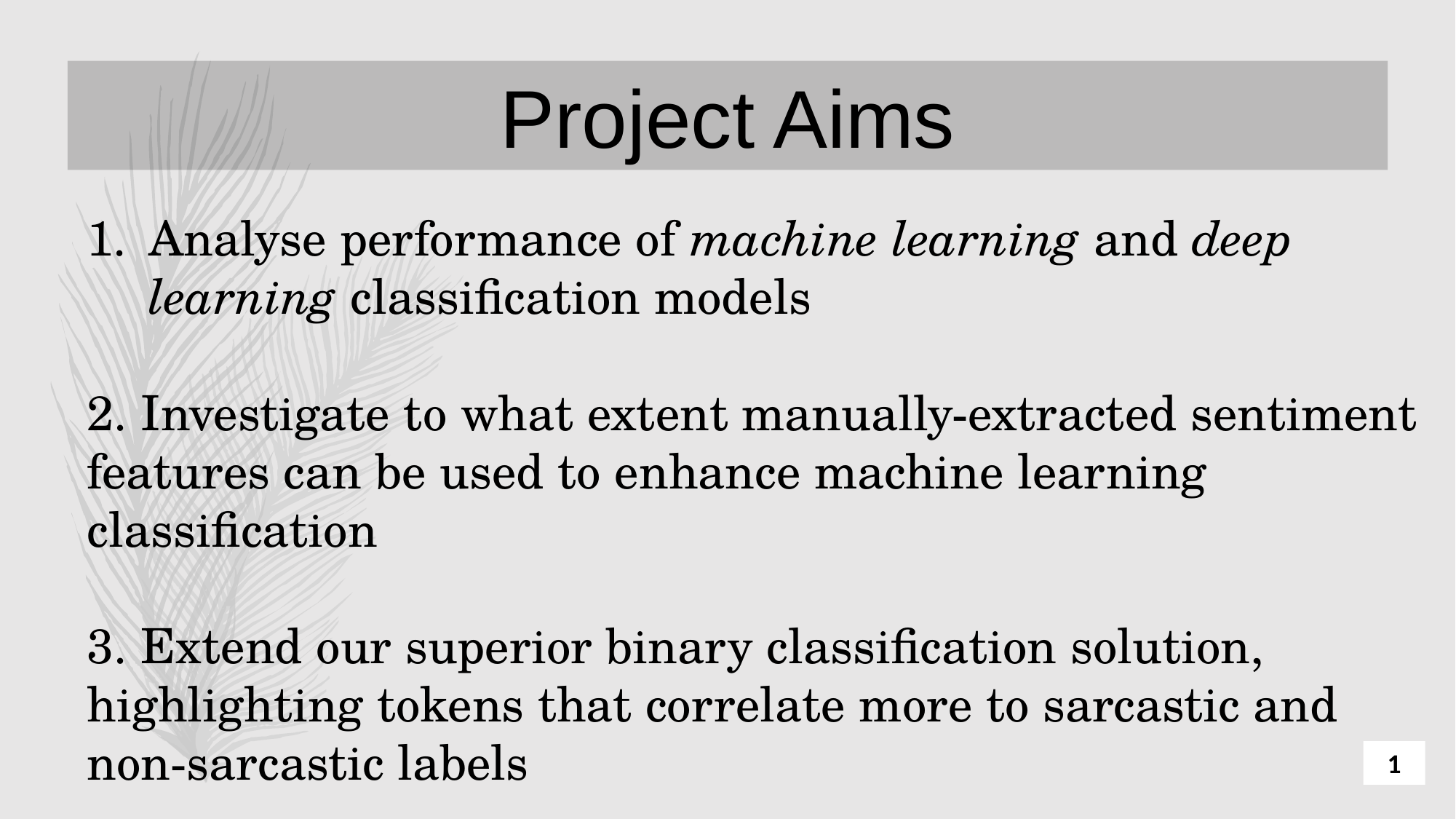

Project Aims
Analyse performance of machine learning and deep learning classification models

2. Investigate to what extent manually-extracted sentiment features can be used to enhance machine learning classification

3. Extend our superior binary classification solution, highlighting tokens that correlate more to sarcastic and non-sarcastic labels
1